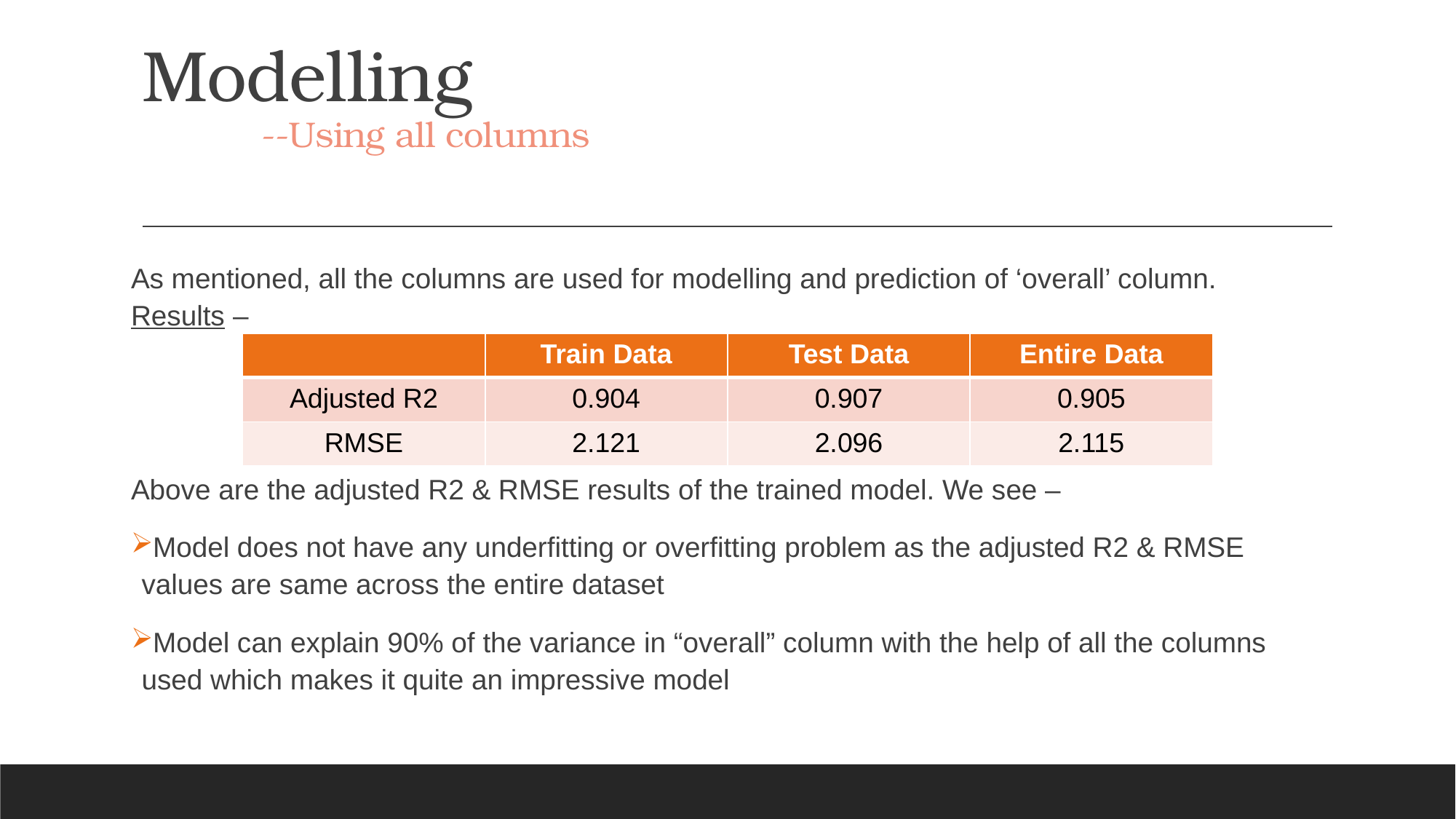

# Modelling --Using all columns
As mentioned, all the columns are used for modelling and prediction of ‘overall’ column.
Results –

Above are the adjusted R2 & RMSE results of the trained model. We see –
Model does not have any underfitting or overfitting problem as the adjusted R2 & RMSE values are same across the entire dataset
Model can explain 90% of the variance in “overall” column with the help of all the columns used which makes it quite an impressive model

|  | Train Data | Test Data | Entire Data |
| --- | --- | --- | --- |
| Adjusted R2 | 0.904 | 0.907 | 0.905 |
| RMSE | 2.121 | 2.096 | 2.115 |